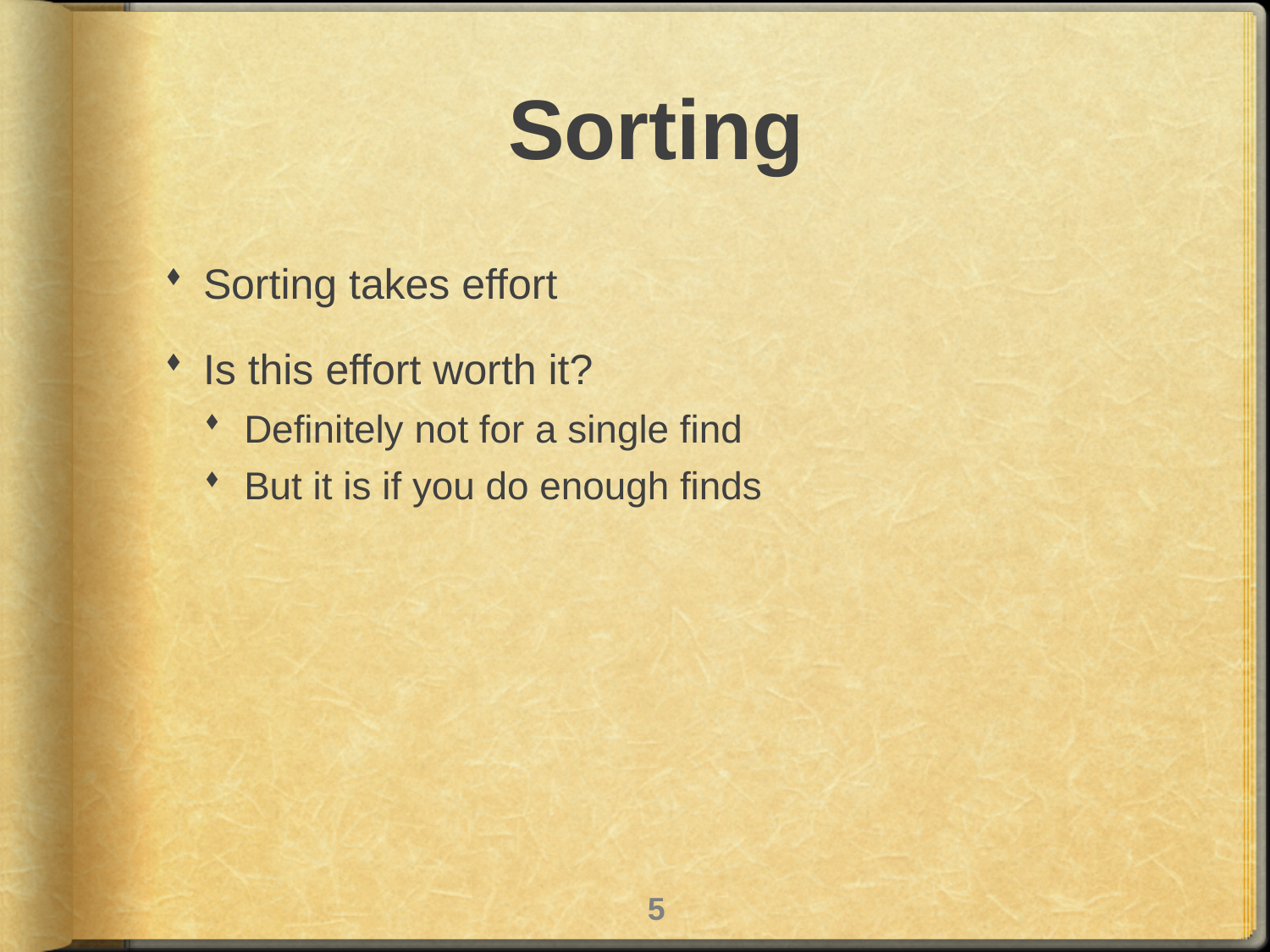

# Sorting
Sorting takes effort
Is this effort worth it?
Definitely not for a single find
But it is if you do enough finds
5